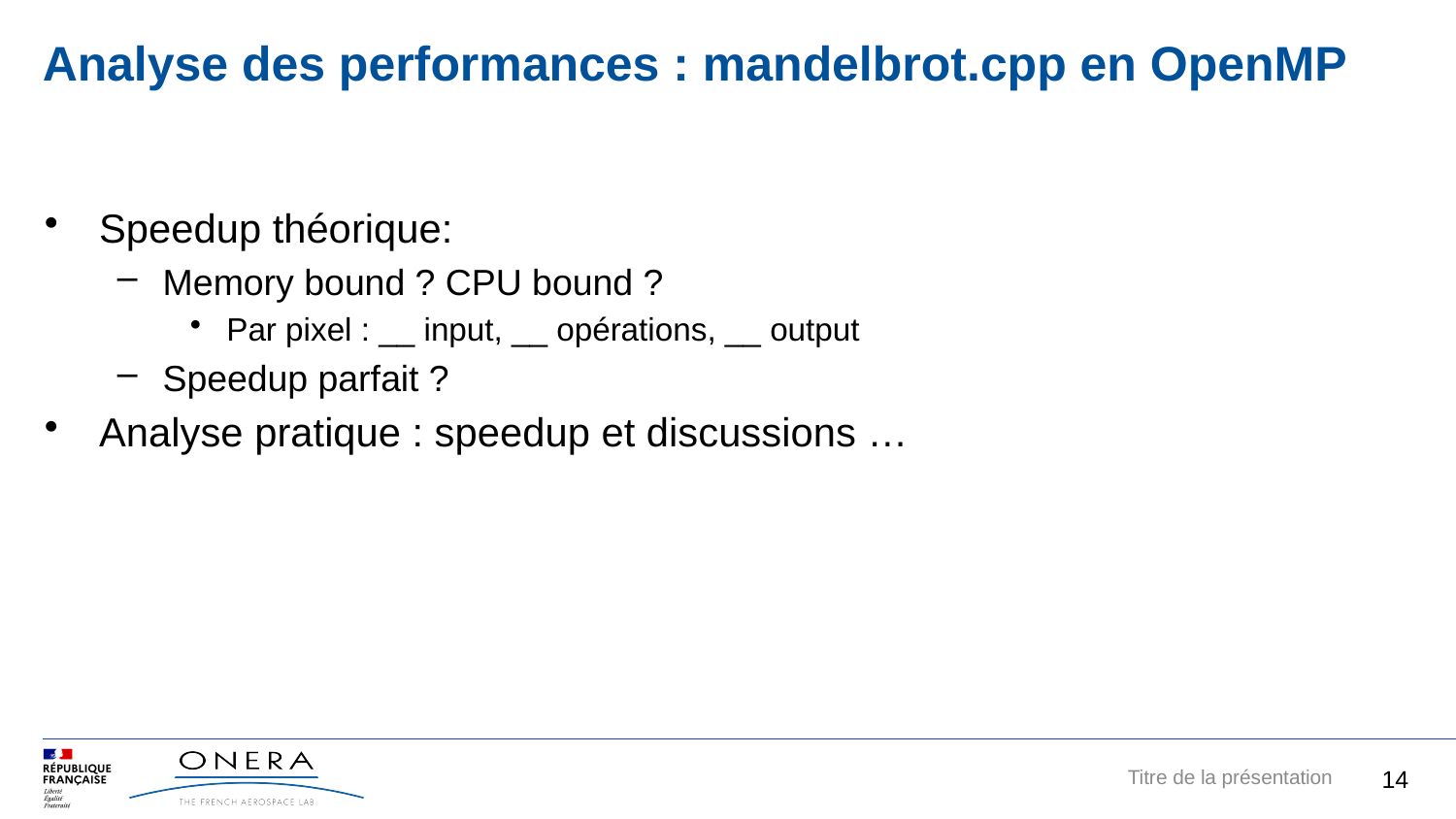

# Analyse des performances : mandelbrot.cpp en OpenMP
Speedup théorique:
Memory bound ? CPU bound ?
Par pixel : __ input, __ opérations, __ output
Speedup parfait ?
Analyse pratique : speedup et discussions …
14
Titre de la présentation